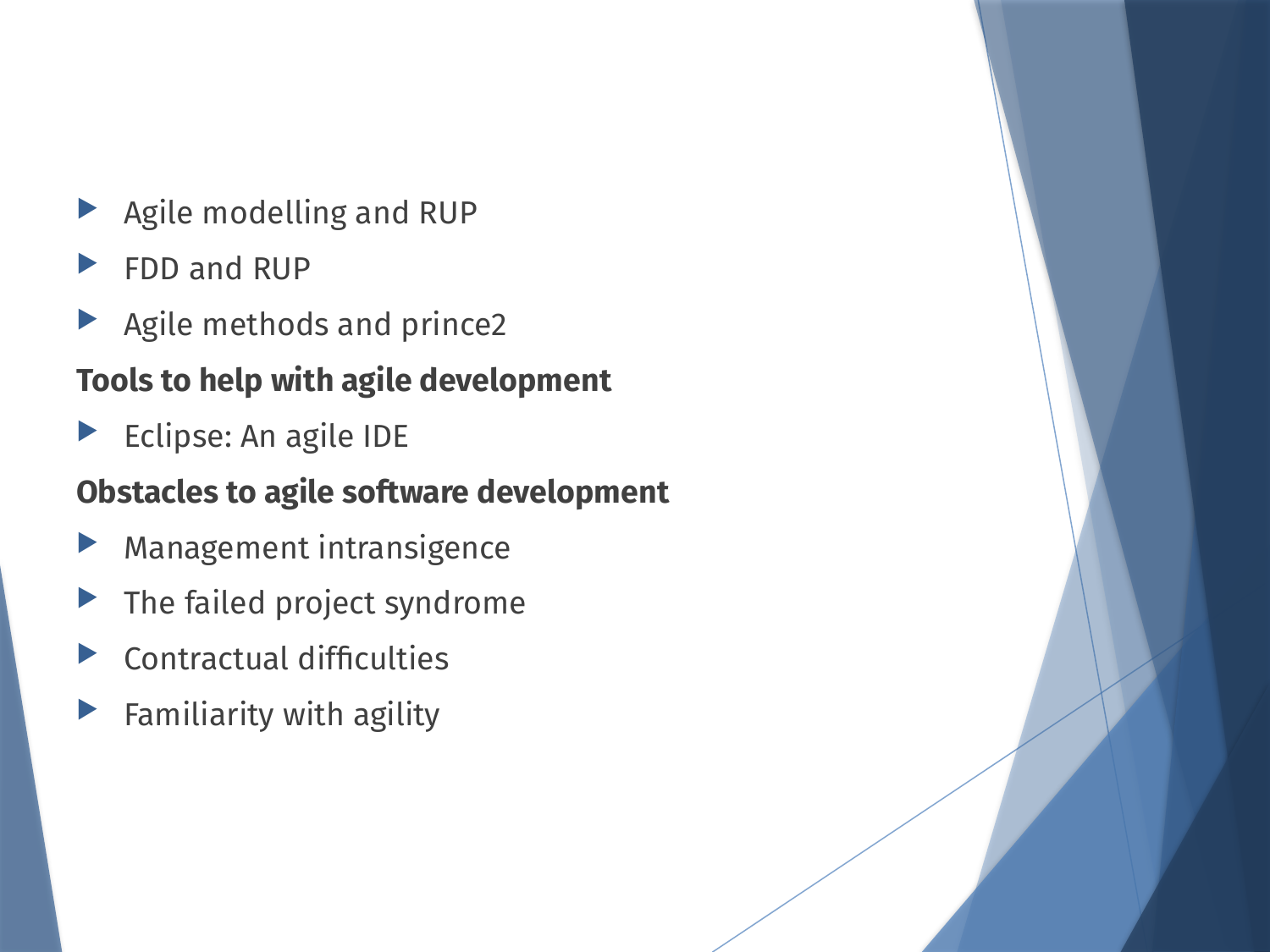

#
Agile modelling and RUP
FDD and RUP
Agile methods and prince2
Tools to help with agile development
Eclipse: An agile IDE
Obstacles to agile software development
Management intransigence
The failed project syndrome
Contractual difficulties
Familiarity with agility